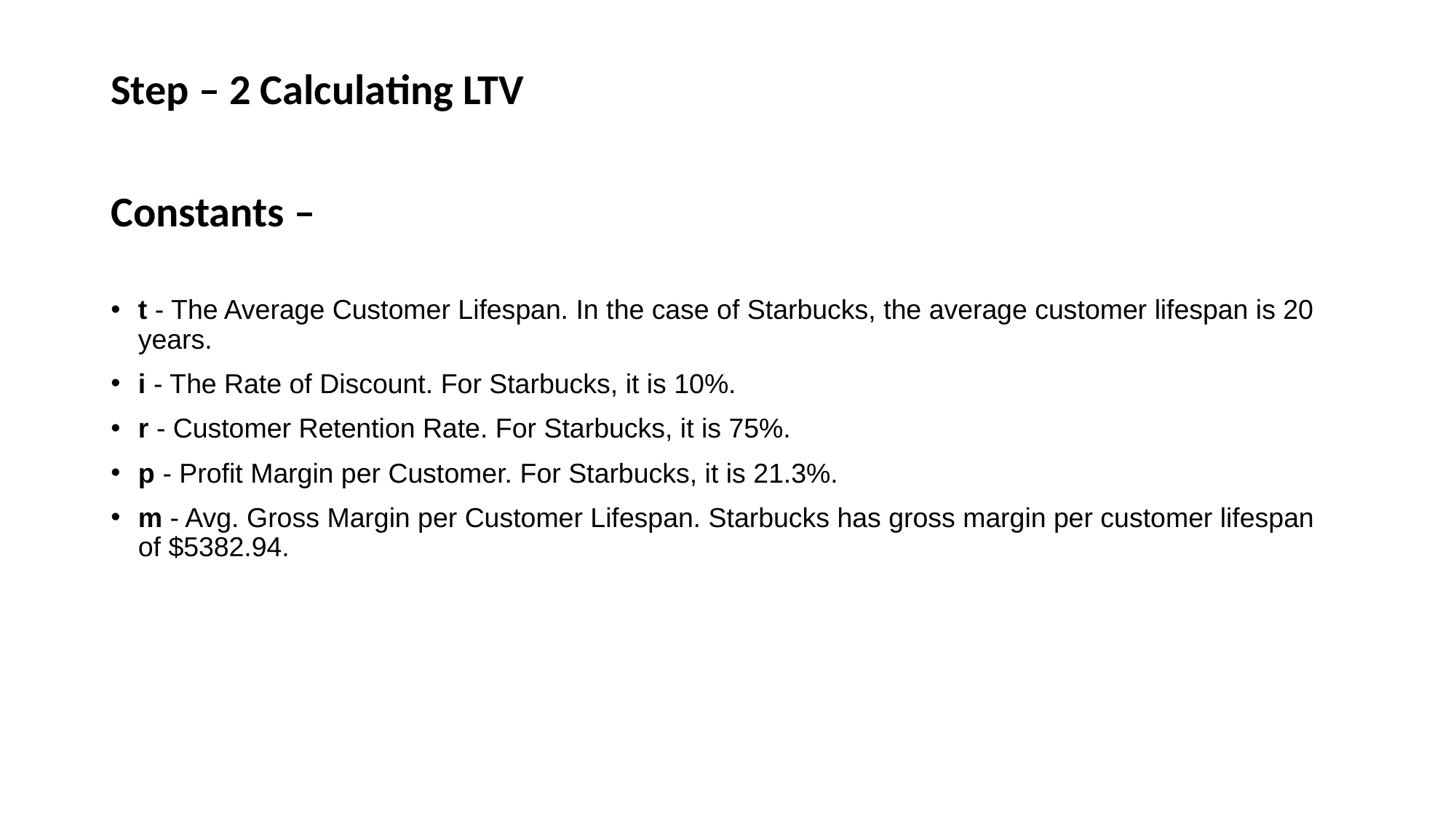

Step – 2 Calculating LTV

Constants –

t - The Average Customer Lifespan. In the case of Starbucks, the average customer lifespan is 20 years.
i - The Rate of Discount. For Starbucks, it is 10%.
r - Customer Retention Rate. For Starbucks, it is 75%.
p - Profit Margin per Customer. For Starbucks, it is 21.3%.
m - Avg. Gross Margin per Customer Lifespan. Starbucks has gross margin per customer lifespan of $5382.94.